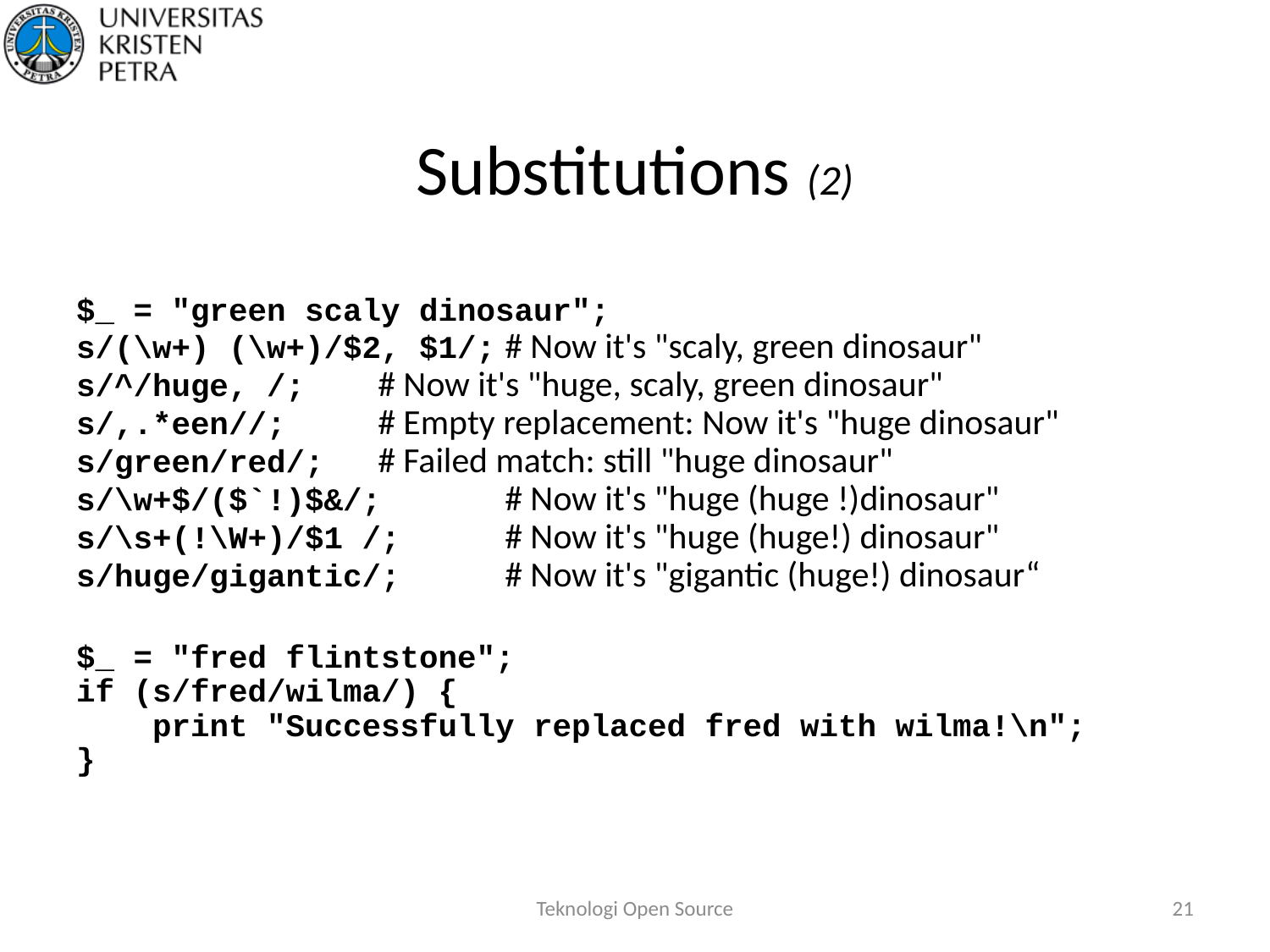

# Substitutions (2)

$_ = "green scaly dinosaur";
s/(\w+) (\w+)/$2, $1/;	# Now it's "scaly, green dinosaur"
s/^/huge, /;	# Now it's "huge, scaly, green dinosaur"
s/,.*een//;	# Empty replacement: Now it's "huge dinosaur"
s/green/red/;	# Failed match: still "huge dinosaur"
s/\w+$/($`!)$&/;	# Now it's "huge (huge !)dinosaur"
s/\s+(!\W+)/$1 /;	# Now it's "huge (huge!) dinosaur"
s/huge/gigantic/;	# Now it's "gigantic (huge!) dinosaur“

$_ = "fred flintstone";
if (s/fred/wilma/) {
    print "Successfully replaced fred with wilma!\n";
}
Teknologi Open Source
21